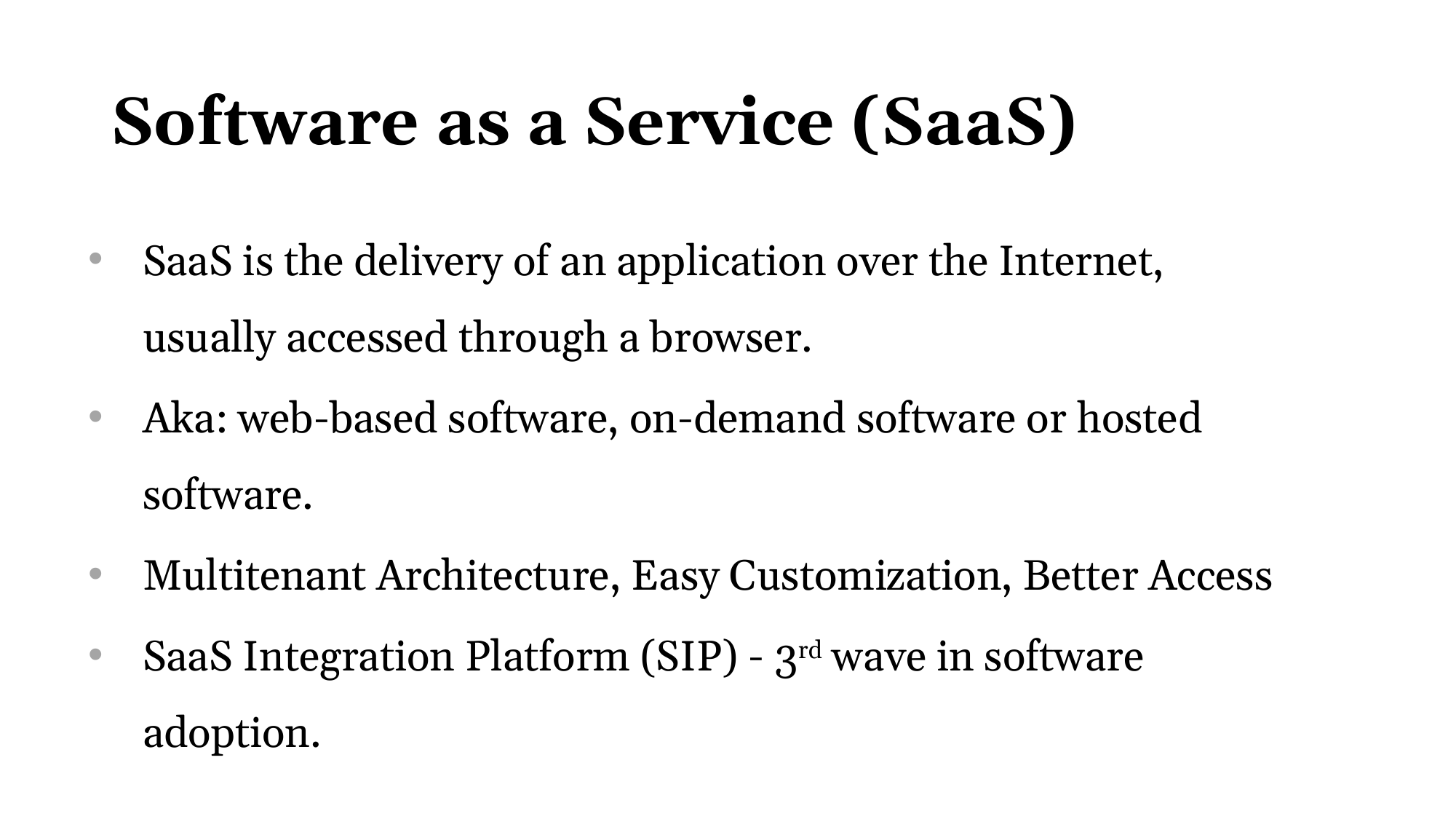

# Software as a Service (SaaS)
SaaS is the delivery of an application over the Internet, usually accessed through a browser.
Aka: web-based software, on-demand software or hosted software.
Multitenant Architecture, Easy Customization, Better Access
SaaS Integration Platform (SIP) - 3rd wave in software adoption.